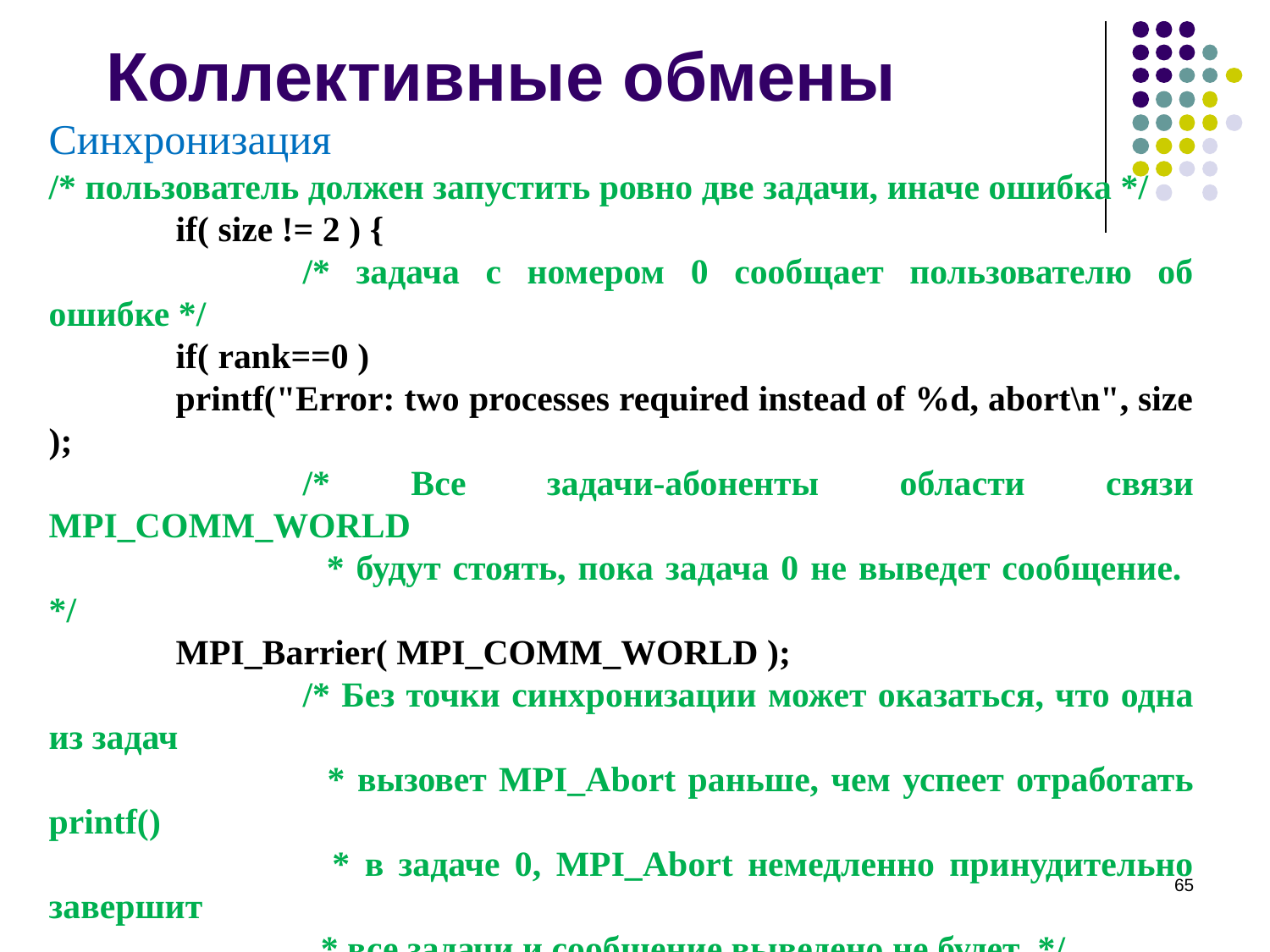

Коллективные обмены
Синхронизация
/* пользователь должен запустить ровно две задачи, иначе ошибка */
	if( size != 2 ) {
		/* задача с номером 0 сообщает пользователю об ошибке */
	if( rank==0 )
	printf("Error: two processes required instead of %d, abort\n", size );
		/* Все задачи-абоненты области связи MPI_COMM_WORLD
		  * будут стоять, пока задача 0 не выведет сообщение.  */
	MPI_Barrier( MPI_COMM_WORLD );
		/* Без точки синхронизации может оказаться, что одна из задач
		  * вызовет MPI_Abort раньше, чем успеет отработать printf()
		  * в задаче 0, MPI_Abort немедленно принудительно завершит
		  * все задачи и сообщение выведено не будет  */
		/* все задачи аварийно завершают работу */
	MPI_Abort(MPI_COMM_WORLD, MPI_ERR_OTHER);
/* Описатель области связи, на которую  распространяется действие ошибки,  Целочисленный код ошибки */
	return -1;
}

65